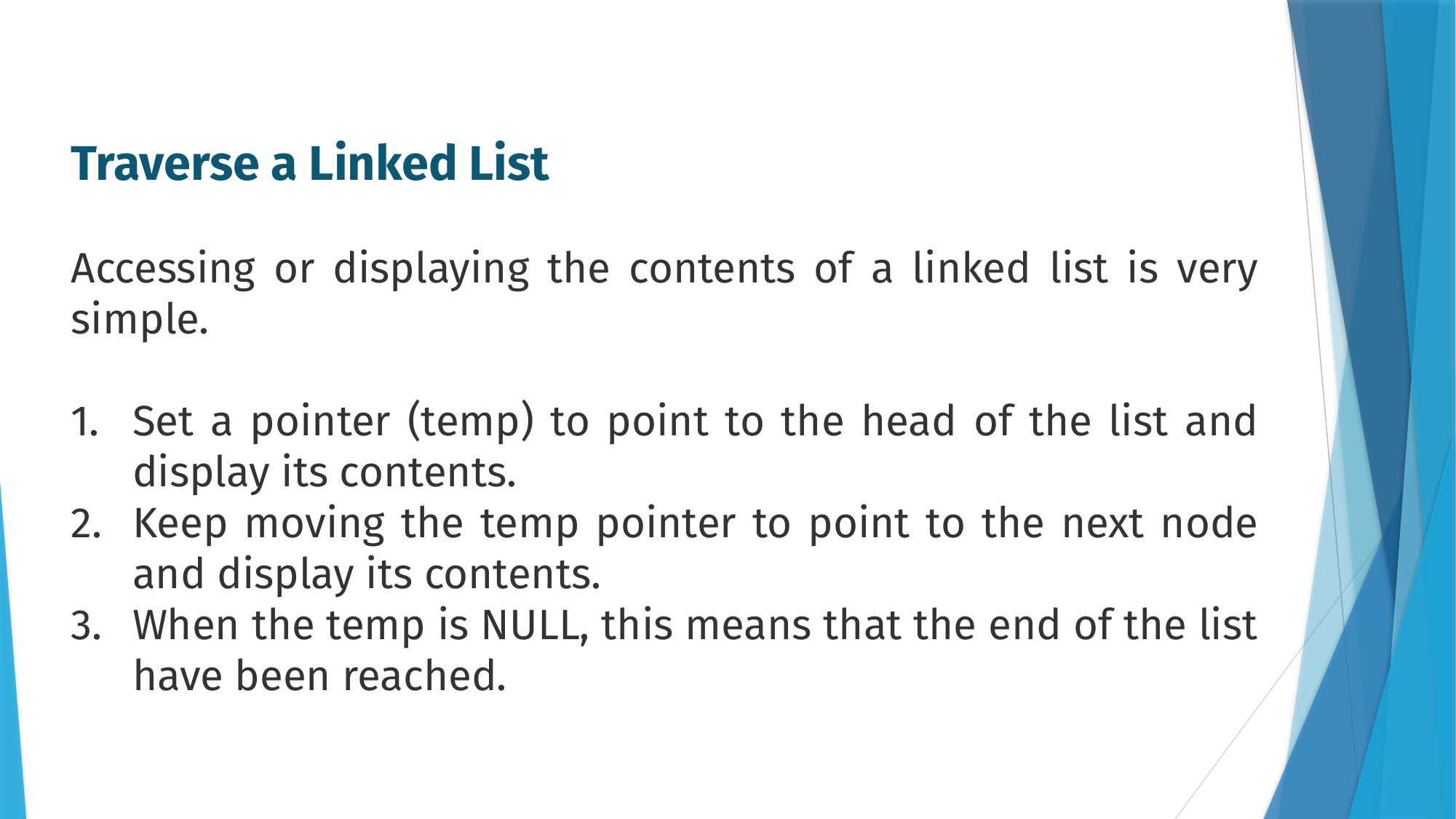

Traverse a Linked List

Accessing or displaying the contents of a linked list is very simple.

Set a pointer (temp) to point to the head of the list and display its contents.
Keep moving the temp pointer to point to the next node and display its contents.
When the temp is NULL, this means that the end of the list have been reached.